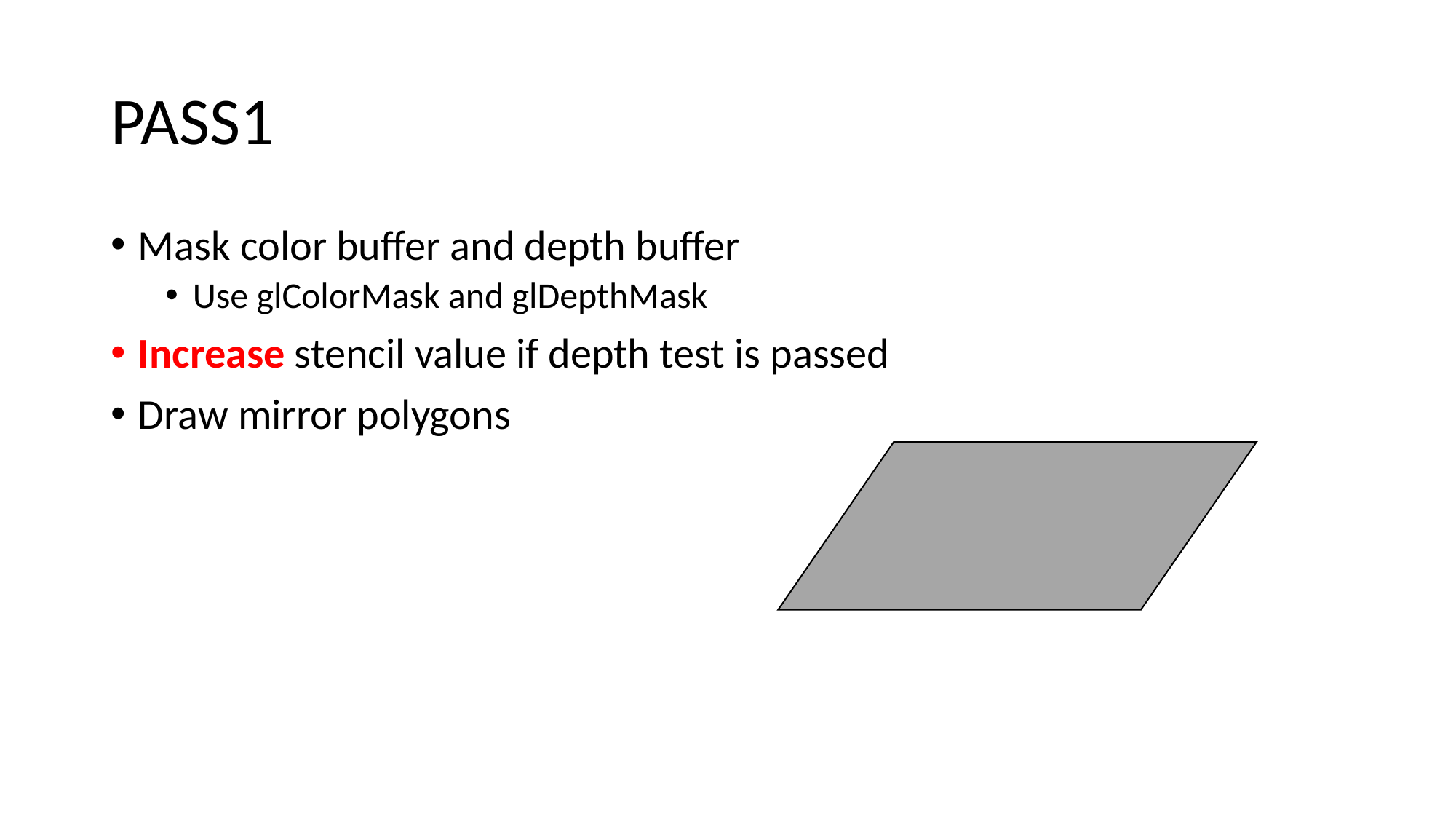

# PASS1
Mask color buffer and depth buffer
Use glColorMask and glDepthMask
Increase stencil value if depth test is passed
Draw mirror polygons